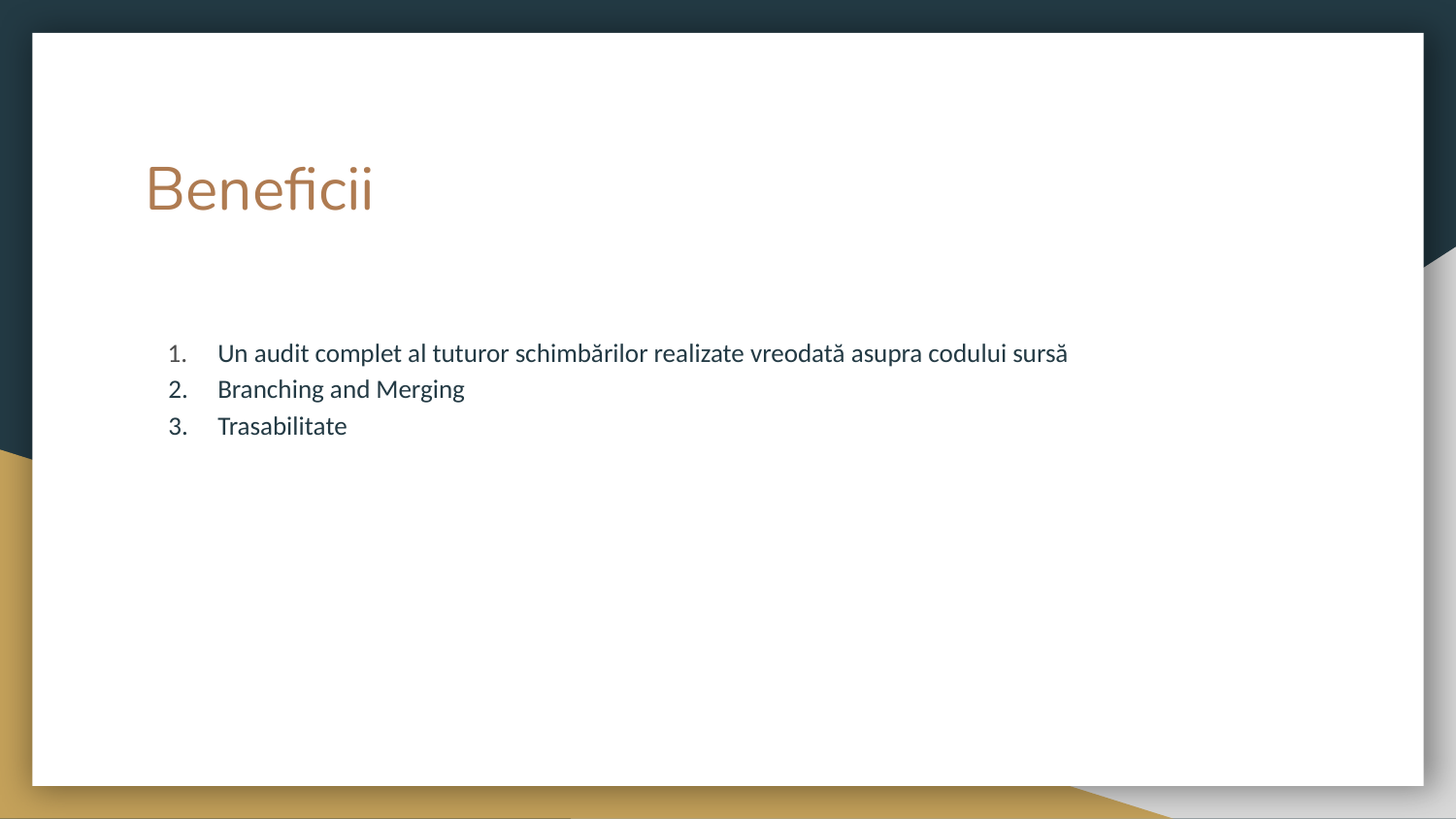

# Beneficii
Un audit complet al tuturor schimbărilor realizate vreodată asupra codului sursă
Branching and Merging
Trasabilitate